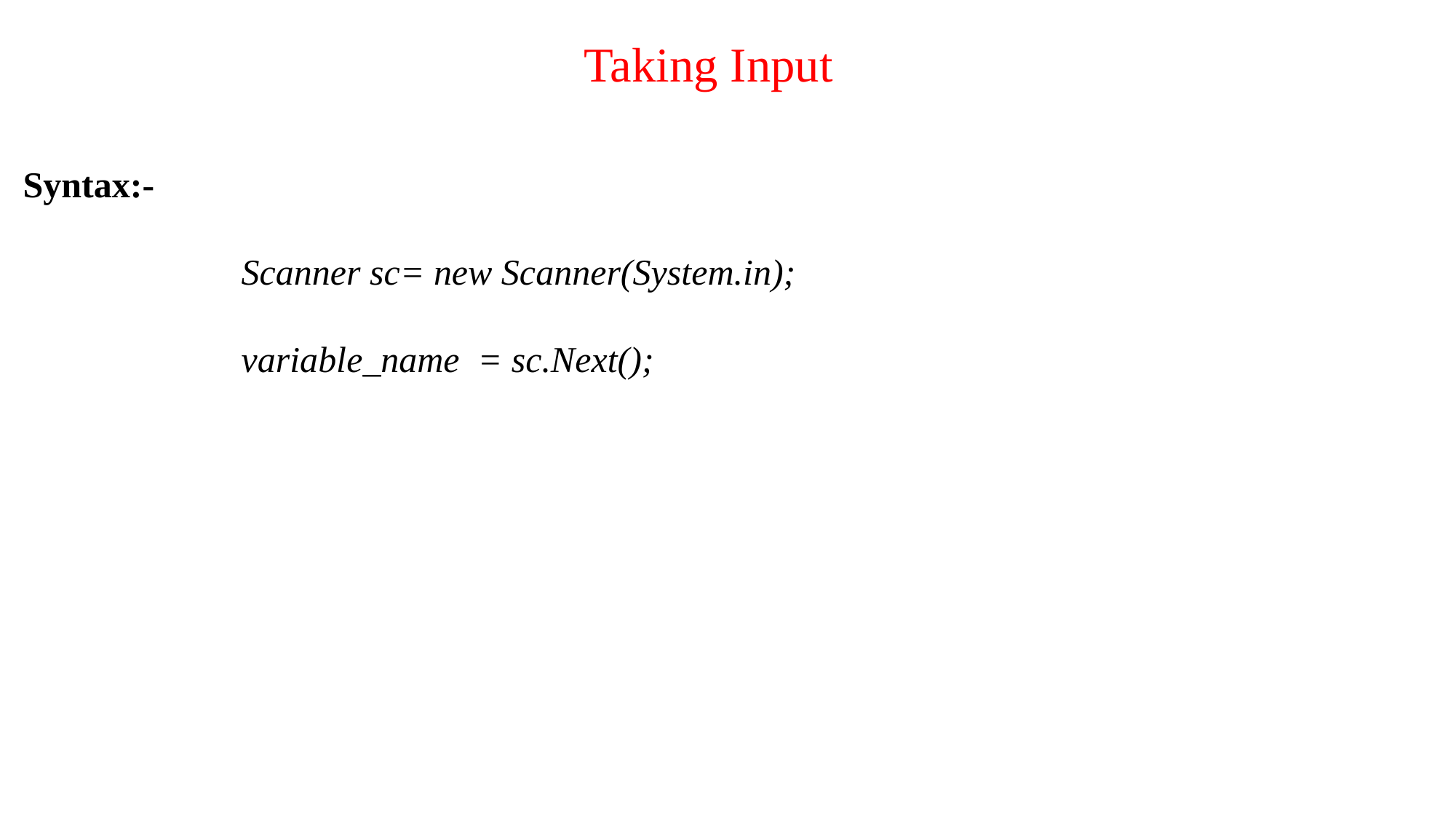

Taking Input

Syntax:-

		Scanner sc= new Scanner(System.in);

		variable_name  = sc.Next();